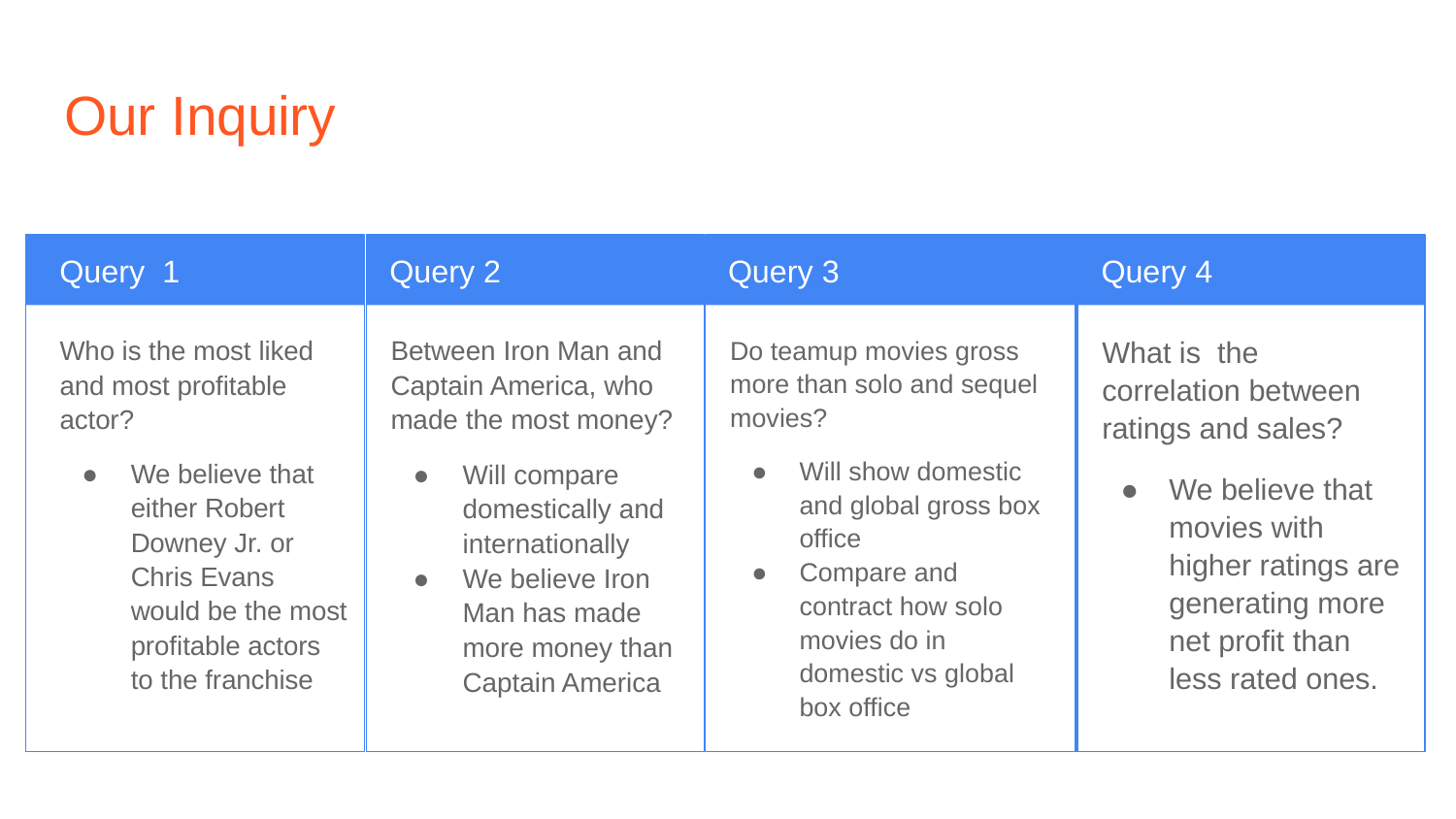

# Our Inquiry
Query  1
Query 2

Query 3
Query 4

Who is the most liked and most profitable actor?
We believe that either Robert Downey Jr. or Chris Evans  would be the most profitable actors to the franchise
Between Iron Man and Captain America, who made the most money?
Will compare domestically and internationally
We believe Iron Man has made more money than Captain America
Do teamup movies gross more than solo and sequel movies?
Will show domestic and global gross box office
Compare and contract how solo movies do in domestic vs global box office
What is  the correlation between ratings and sales?
We believe that  movies with higher ratings are generating more   net profit than less rated ones.